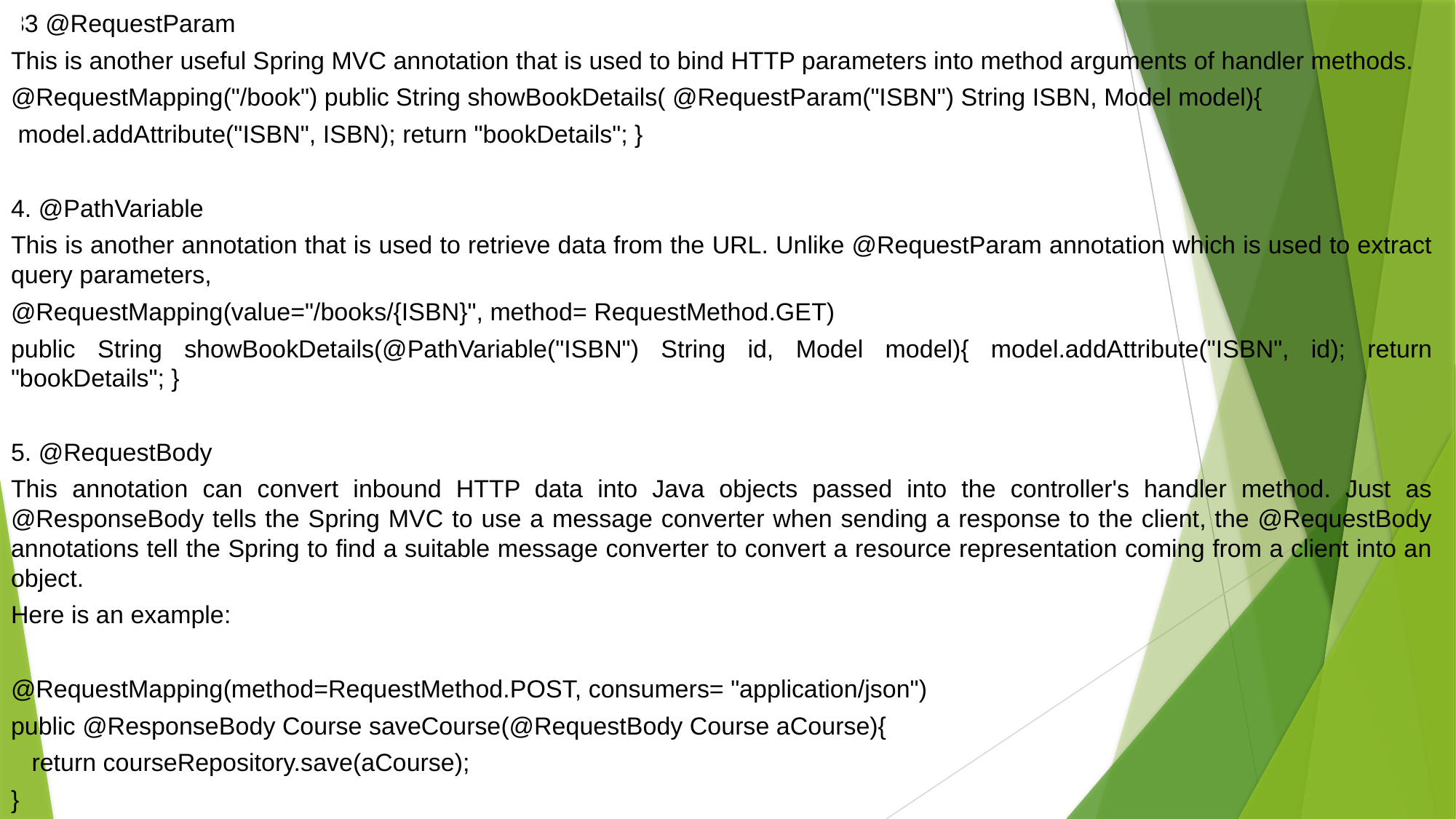

33 @RequestParam
This is another useful Spring MVC annotation that is used to bind HTTP parameters into method arguments of handler methods.
@RequestMapping("/book") public String showBookDetails( @RequestParam("ISBN") String ISBN, Model model){
 model.addAttribute("ISBN", ISBN); return "bookDetails"; }

4. @PathVariable
This is another annotation that is used to retrieve data from the URL. Unlike @RequestParam annotation which is used to extract query parameters,
@RequestMapping(value="/books/{ISBN}", method= RequestMethod.GET)
public String showBookDetails(@PathVariable("ISBN") String id, Model model){ model.addAttribute("ISBN", id); return "bookDetails"; }

5. @RequestBody
This annotation can convert inbound HTTP data into Java objects passed into the controller's handler method. Just as @ResponseBody tells the Spring MVC to use a message converter when sending a response to the client, the @RequestBody annotations tell the Spring to find a suitable message converter to convert a resource representation coming from a client into an object.
Here is an example:

@RequestMapping(method=RequestMethod.POST, consumers= "application/json")
public @ResponseBody Course saveCourse(@RequestBody Course aCourse){
   return courseRepository.save(aCourse);
}